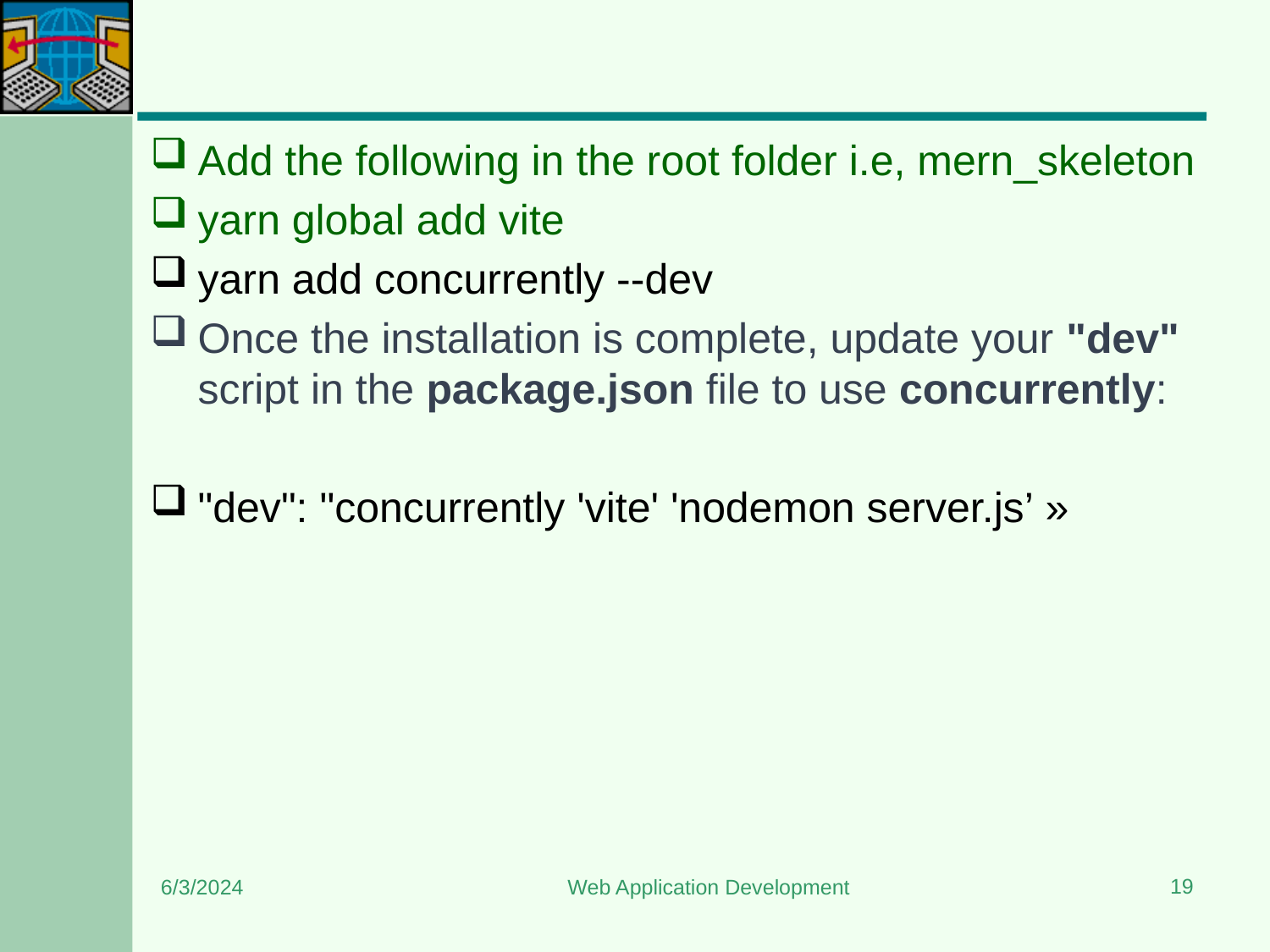

#
Add the following in the root folder i.e, mern_skeleton
yarn global add vite
yarn add concurrently --dev
Once the installation is complete, update your "dev" script in the package.json file to use concurrently:

"dev": "concurrently 'vite' 'nodemon server.js’ »

19
6/3/2024
Web Application Development